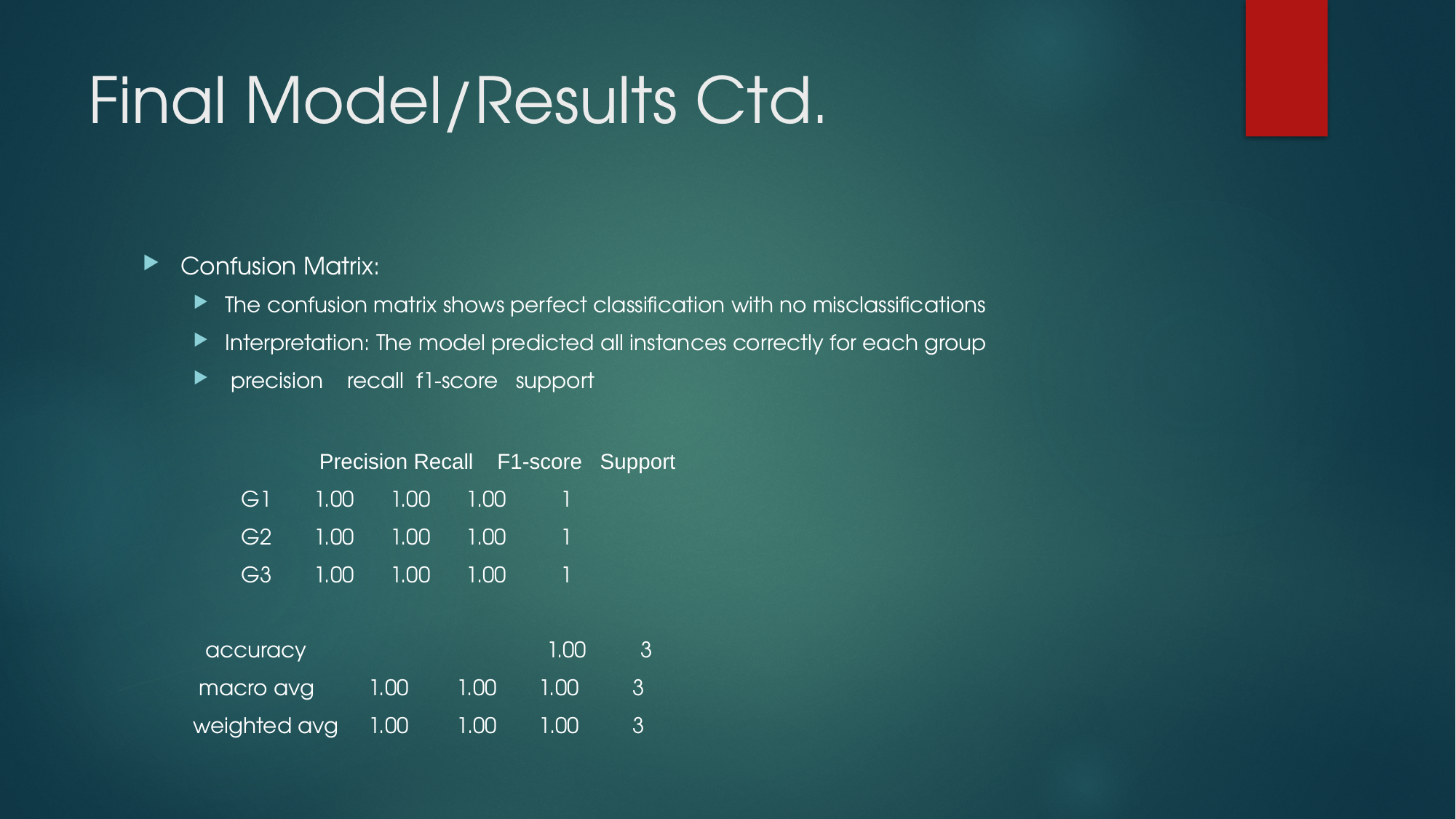

# Final Model/Results Ctd.
Confusion Matrix:
The confusion matrix shows perfect classification with no misclassifications
Interpretation: The model predicted all instances correctly for each group
 precision    recall  f1-score   support

                     Precision Recall    F1-score   Support
        G1       1.00      1.00      1.00         1
        G2       1.00      1.00      1.00         1
        G3       1.00      1.00      1.00         1

  accuracy                                        1.00         3
 macro avg         1.00        1.00       1.00         3
weighted avg     1.00        1.00       1.00         3